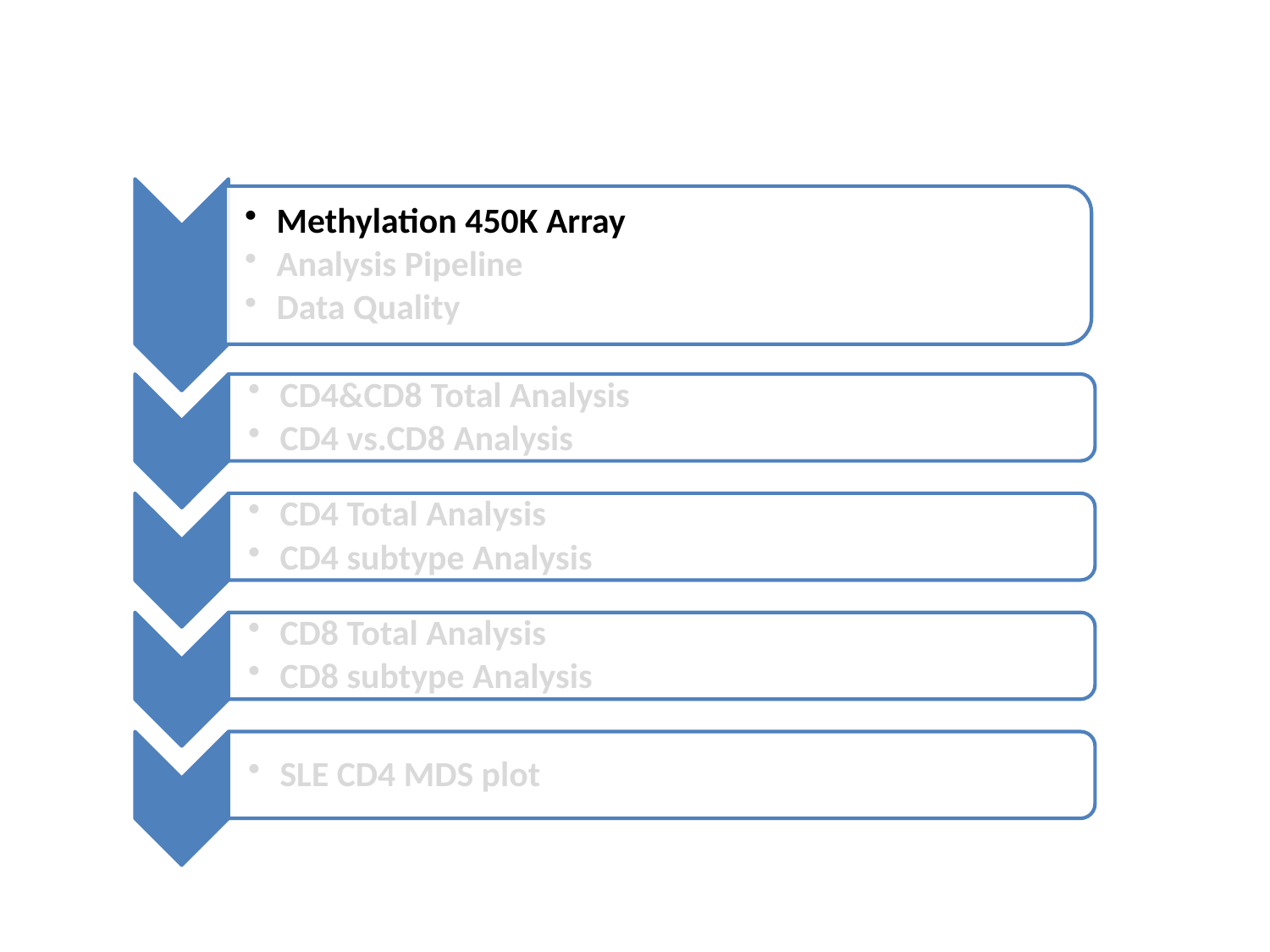

Methylation 450K Array
Analysis Pipeline
Data Quality

CD4&CD8 Total Analysis
CD4 vs.CD8 Analysis

CD4 Total Analysis
CD4 subtype Analysis

CD8 Total Analysis
CD8 subtype Analysis

SLE CD4 MDS plot